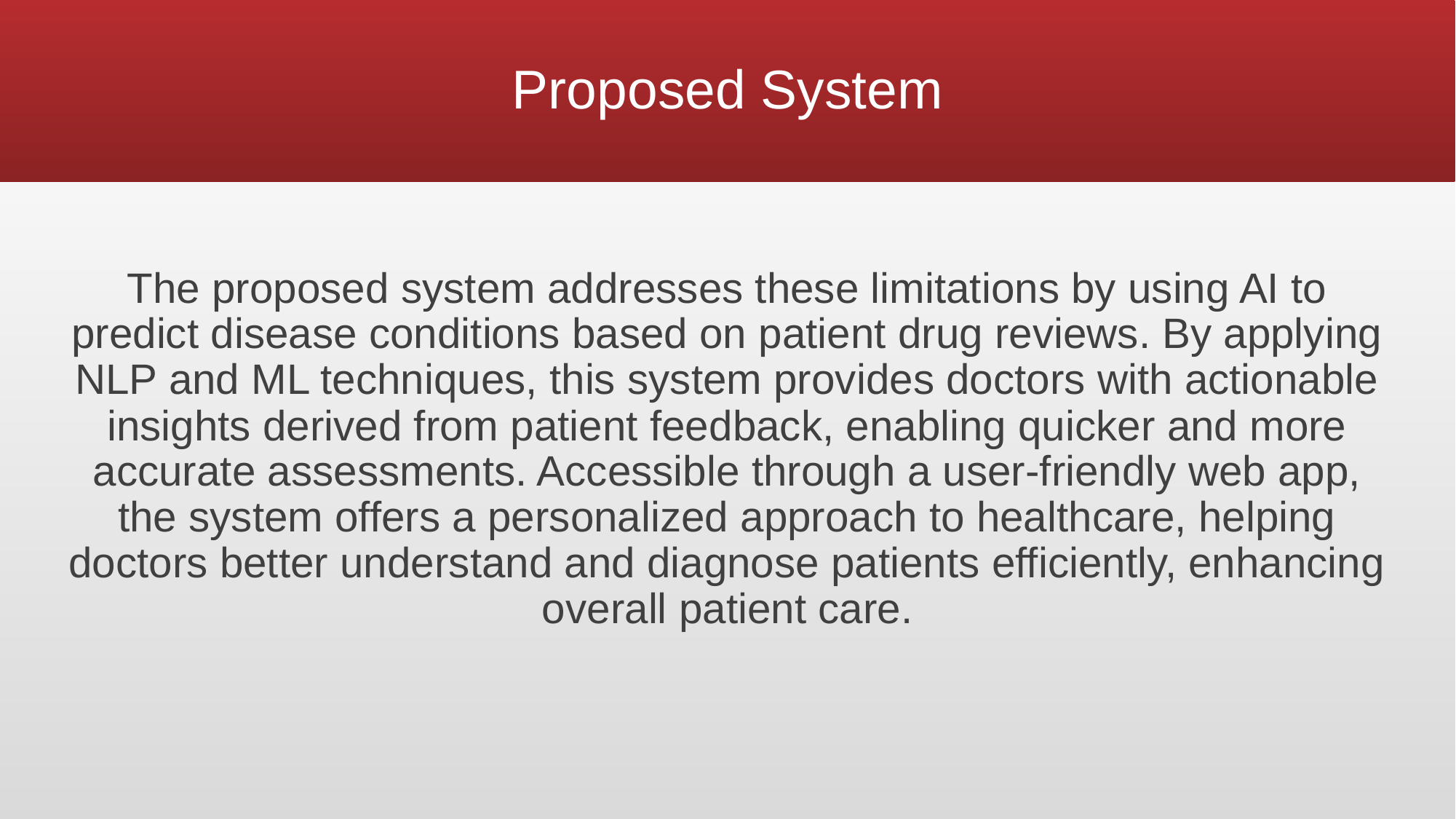

# Proposed System
The proposed system addresses these limitations by using AI to predict disease conditions based on patient drug reviews. By applying NLP and ML techniques, this system provides doctors with actionable insights derived from patient feedback, enabling quicker and more accurate assessments. Accessible through a user-friendly web app, the system offers a personalized approach to healthcare, helping doctors better understand and diagnose patients efficiently, enhancing overall patient care.